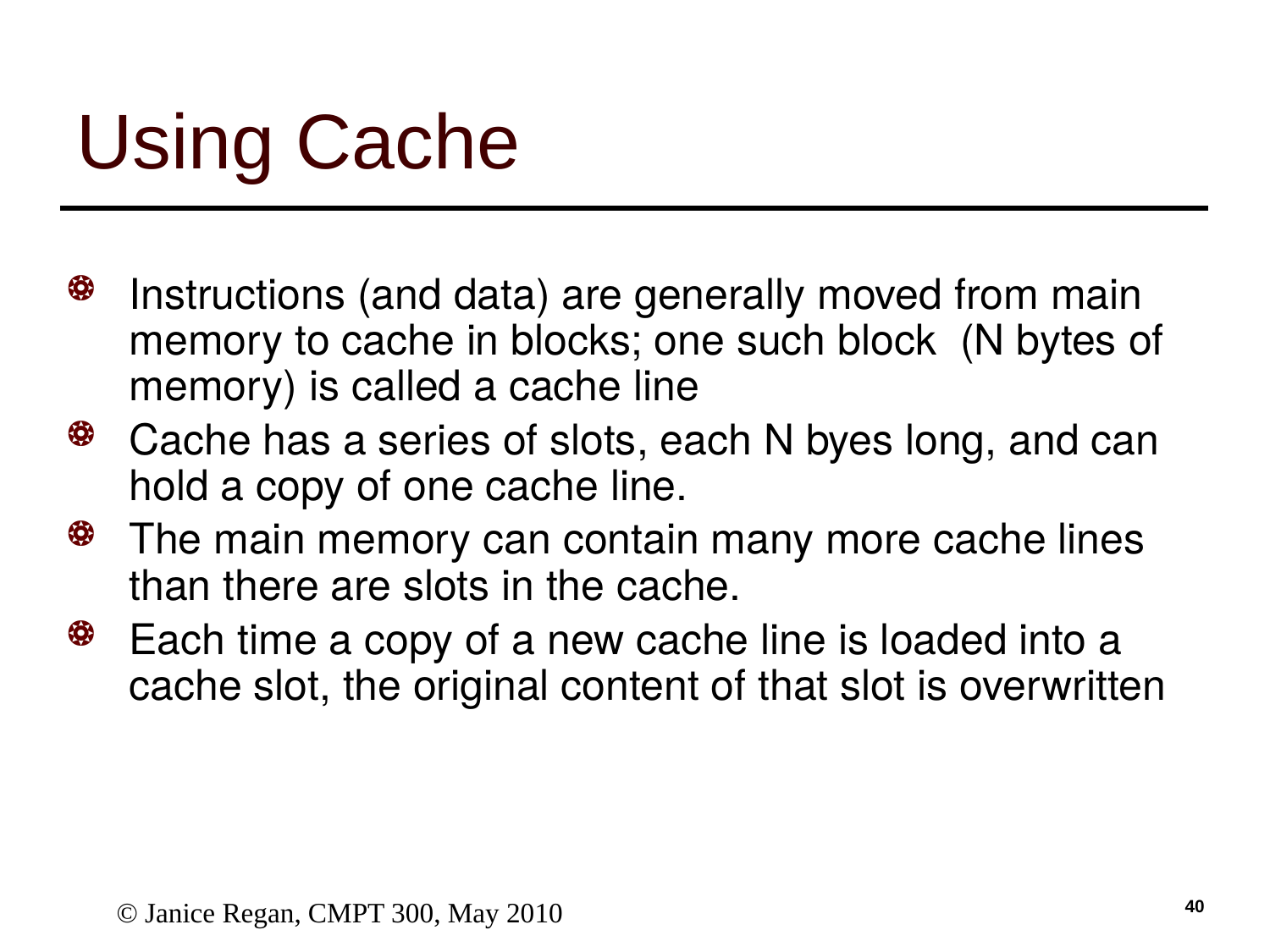

# Using Cache
Instructions (and data) are generally moved from main memory to cache in blocks; one such block  (N bytes of memory) is called a cache line
Cache has a series of slots, each N byes long, and can hold a copy of one cache line.
The main memory can contain many more cache lines than there are slots in the cache.
Each time a copy of a new cache line is loaded into a cache slot, the original content of that slot is overwritten
© Janice Regan, CMPT 300, May 2010
40